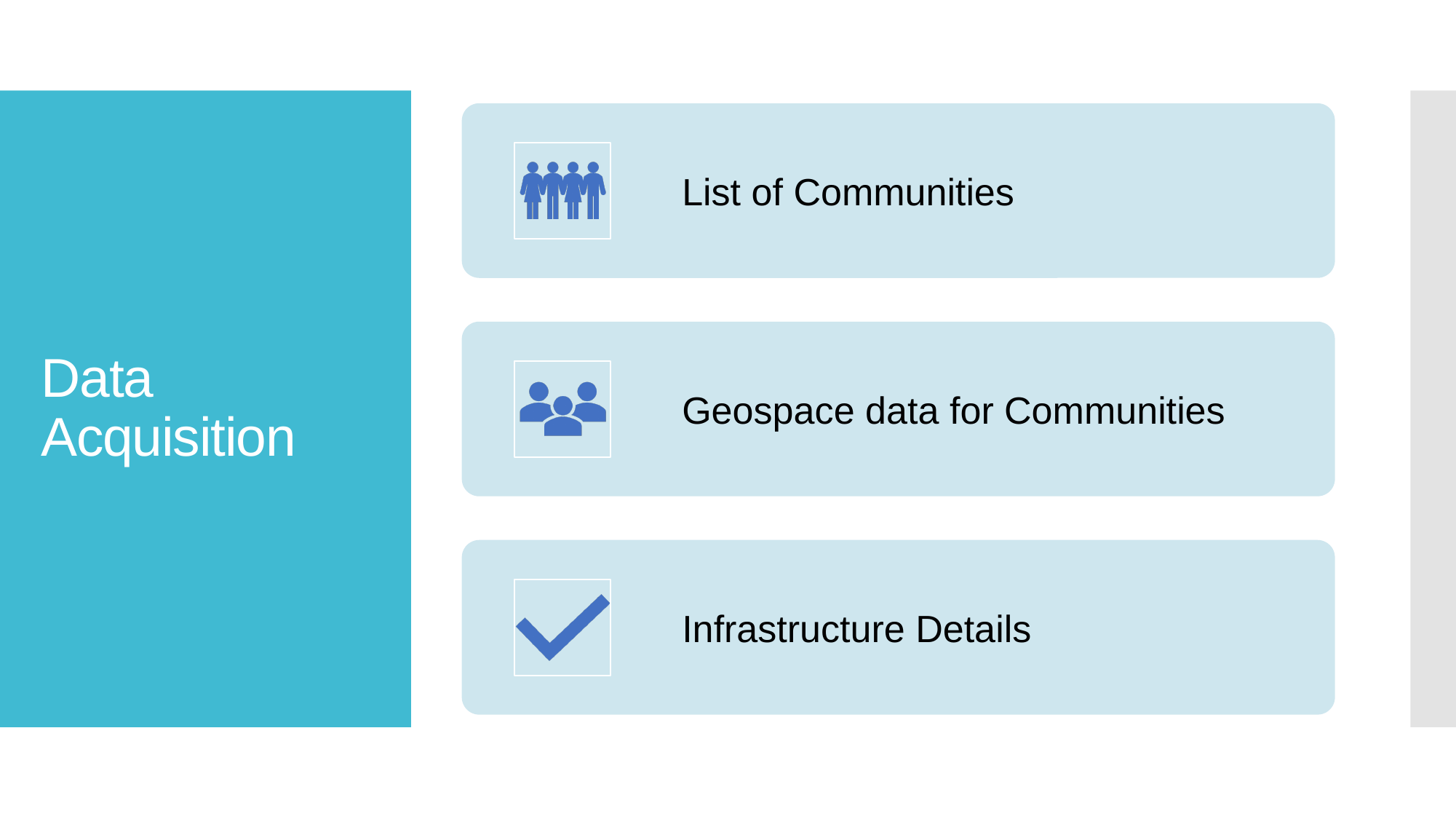

List of Communities
Geospace data for Communities
Infrastructure Details
# Data Acquisition